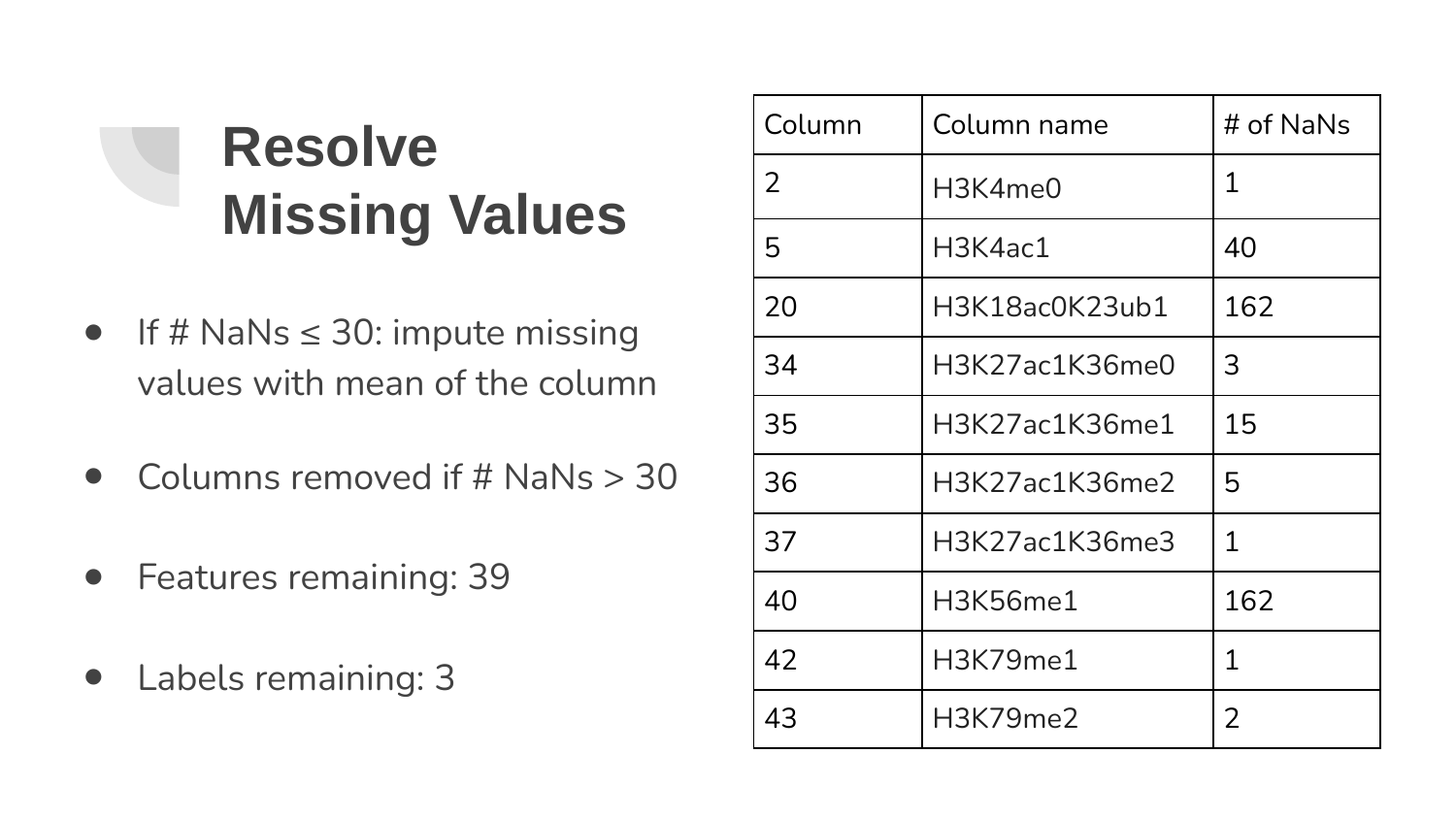

# Resolve Missing Values
| Column | Column name | # of NaNs |
| --- | --- | --- |
| 2 | H3K4me0 | 1 |
| 5 | H3K4ac1 | 40 |
| 20 | H3K18ac0K23ub1 | 162 |
| 34 | H3K27ac1K36me0 | 3 |
| 35 | H3K27ac1K36me1 | 15 |
| 36 | H3K27ac1K36me2 | 5 |
| 37 | H3K27ac1K36me3 | 1 |
| 40 | H3K56me1 | 162 |
| 42 | H3K79me1 | 1 |
| 43 | H3K79me2 | 2 |
If # NaNs ≤ 30: impute missing values with mean of the column
Columns removed if # NaNs > 30
Features remaining: 39
Labels remaining: 3